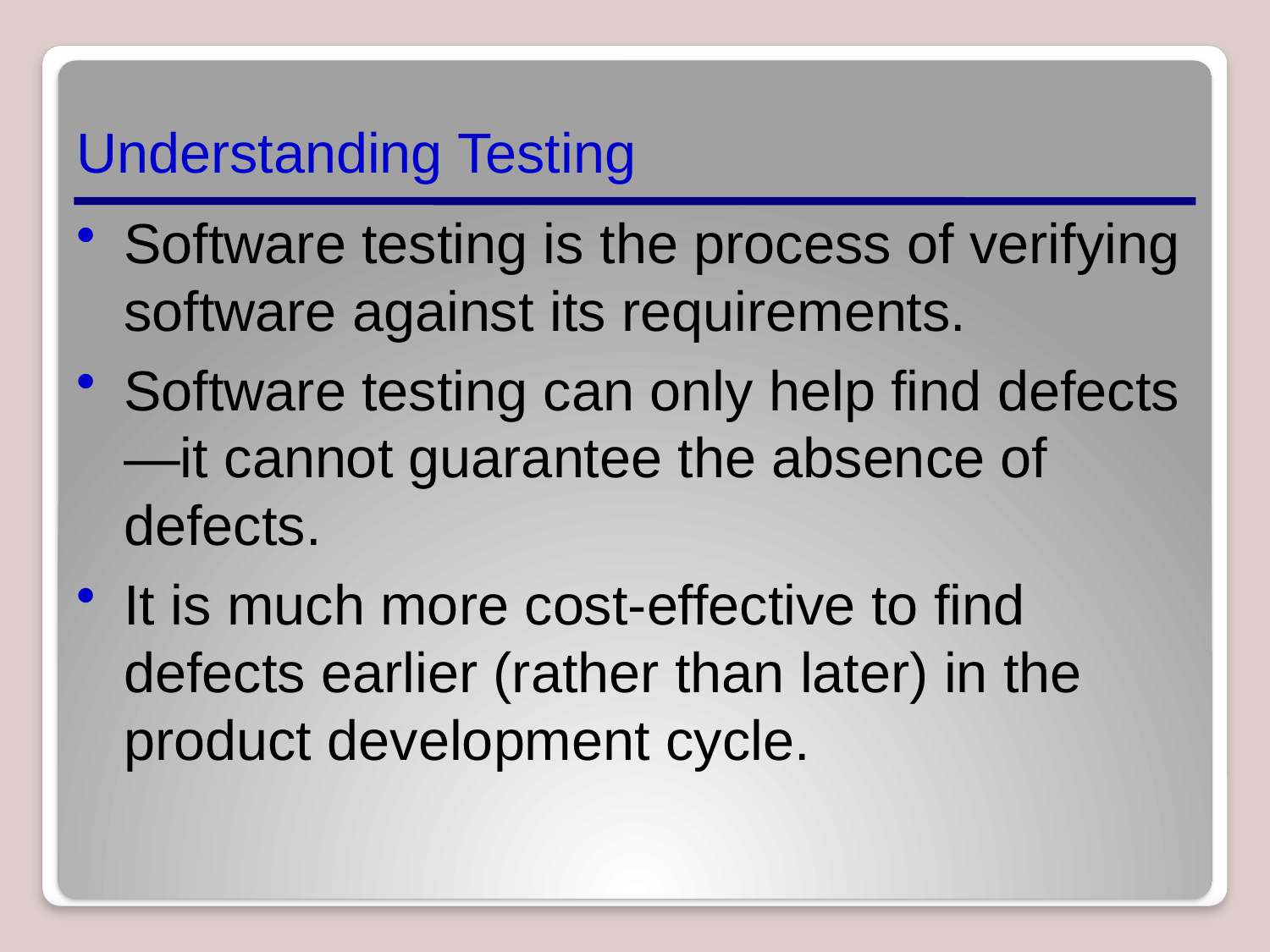

# Understanding Testing
Software testing is the process of verifying software against its requirements.
Software testing can only help find defects—it cannot guarantee the absence of defects.
It is much more cost-effective to find defects earlier (rather than later) in the product development cycle.